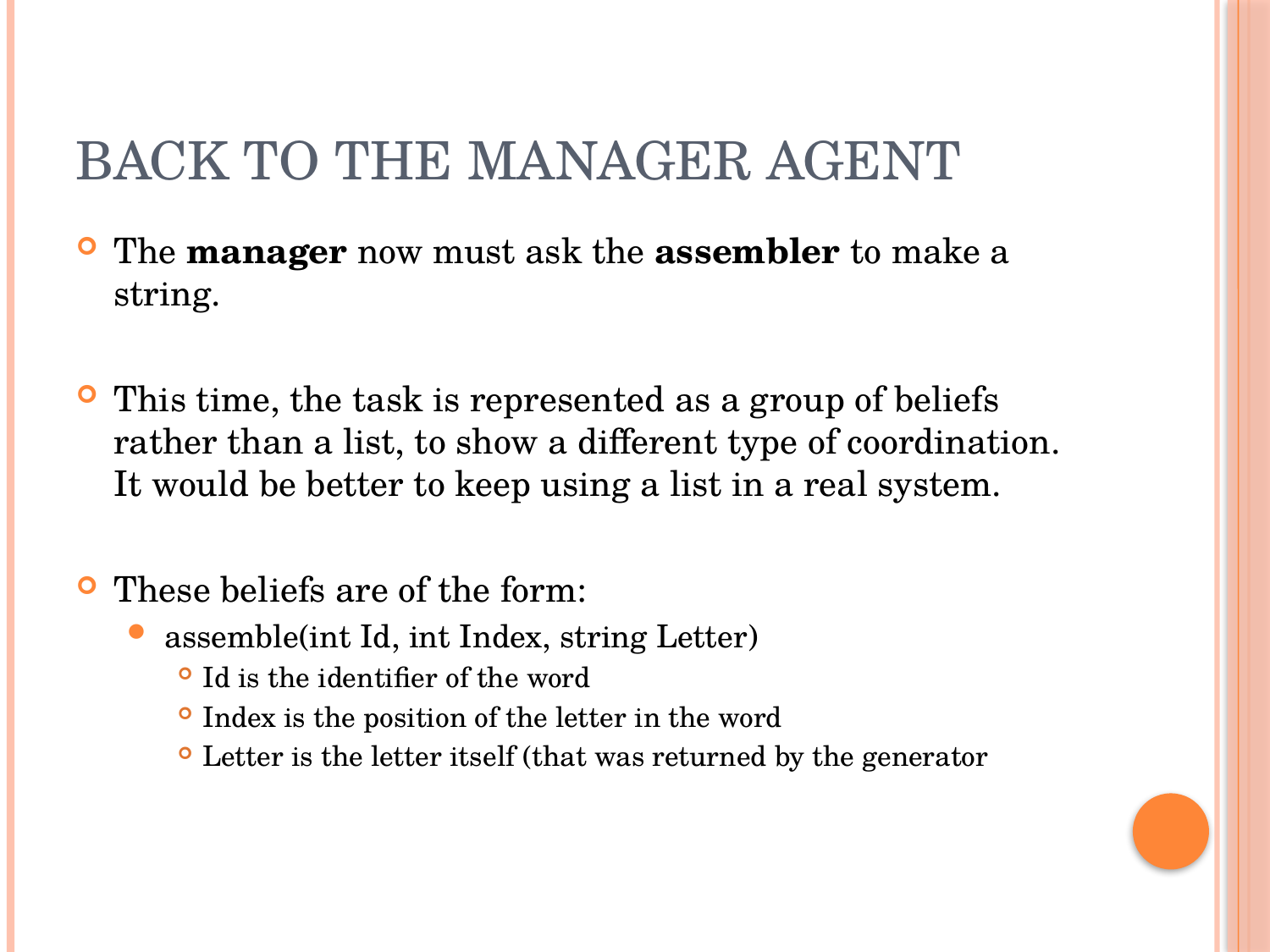

# Back to the Manager Agent
The manager now must ask the assembler to make a string.

This time, the task is represented as a group of beliefs rather than a list, to show a different type of coordination. It would be better to keep using a list in a real system.

These beliefs are of the form:
assemble(int Id, int Index, string Letter)
Id is the identifier of the word
Index is the position of the letter in the word
Letter is the letter itself (that was returned by the generator